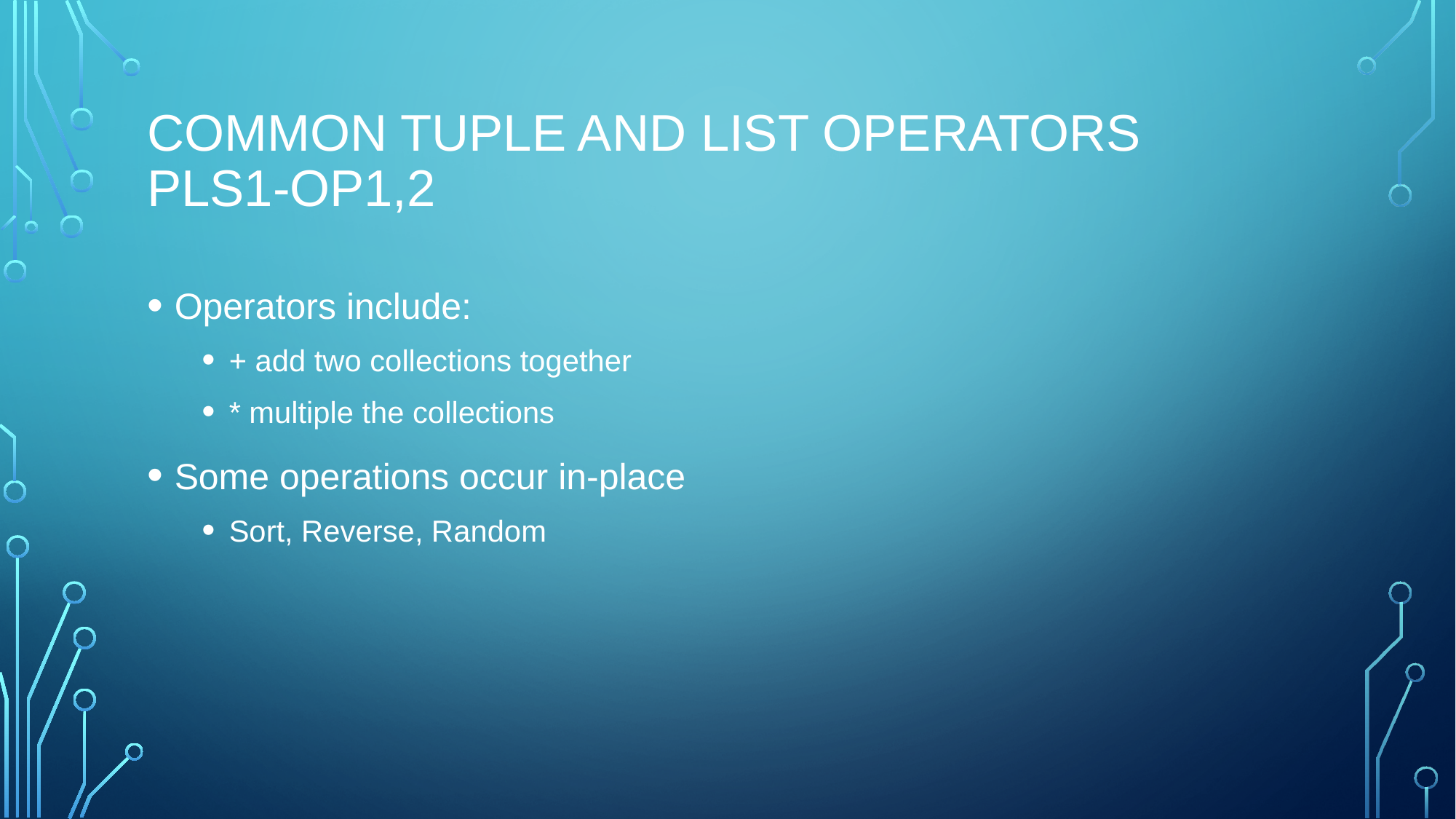

# Common Tuple and List operators    PLS1-Op1,2
Operators include:
+ add two collections together
* multiple the collections
Some operations occur in-place
Sort, Reverse, Random